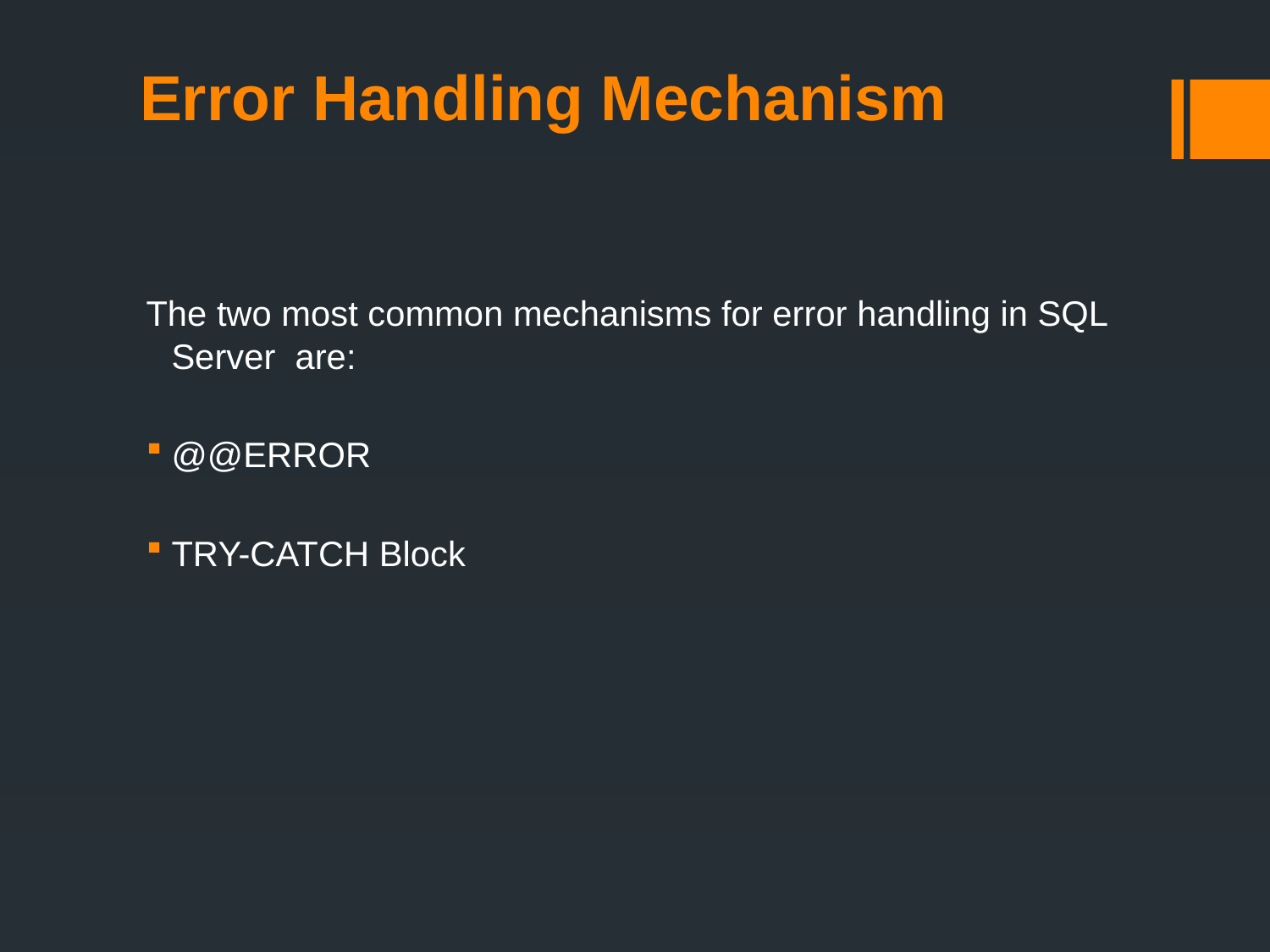

# Error Handling Mechanism

The two most common mechanisms for error handling in SQL Server  are:

@@ERROR

TRY-CATCH Block